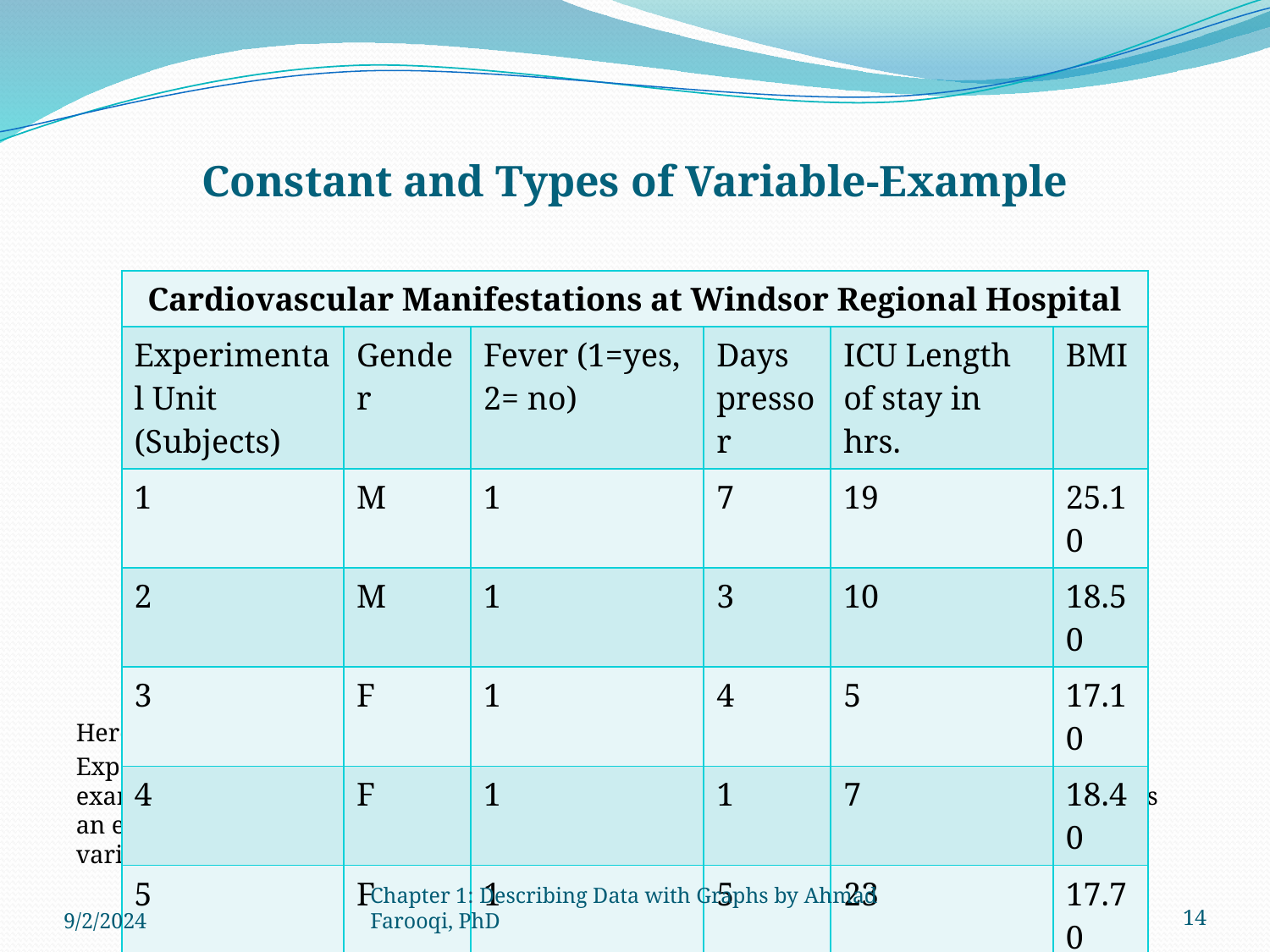

# Constant and Types of Variable-Example

Here,
Experimental Unit (subject) is the example of Qualitative (Nominal) variable, Gender is an example of Qualitative (categorical) variable, Fever is an example of constant, Days pressor is an example of Ordinal variable, ICU Length of stay is an example of Quantitative (Discrete) variable, and BMI is an example of Quantitative (Continuous) variable.

| Cardiovascular Manifestations at Windsor Regional Hospital |  |  |  |  |  |
| --- | --- | --- | --- | --- | --- |
| Experimental Unit (Subjects) | Gender | Fever (1=yes, 2= no) | Days pressor | ICU Length of stay in hrs. | BMI |
| 1 | M | 1 | 7 | 19 | 25.10 |
| 2 | M | 1 | 3 | 10 | 18.50 |
| 3 | F | 1 | 4 | 5 | 17.10 |
| 4 | F | 1 | 1 | 7 | 18.40 |
| 5 | F | 1 | 5 | 23 | 17.70 |
9/2/2024
Chapter 1: Describing Data with Graphs by Ahmad Farooqi, PhD
14